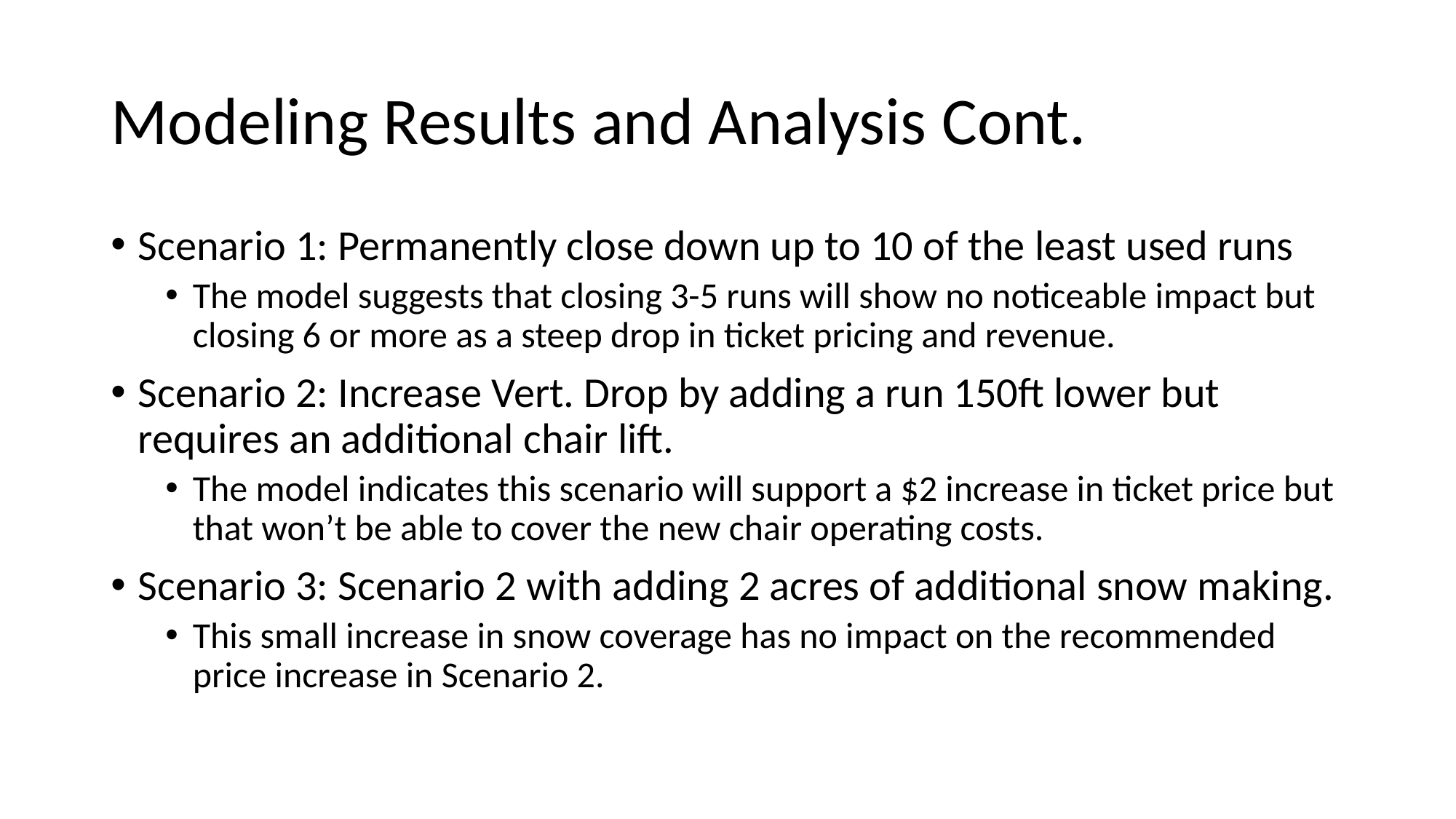

# Modeling Results and Analysis Cont.
Scenario 1: Permanently close down up to 10 of the least used runs
The model suggests that closing 3-5 runs will show no noticeable impact but closing 6 or more as a steep drop in ticket pricing and revenue.
Scenario 2: Increase Vert. Drop by adding a run 150ft lower but requires an additional chair lift.
The model indicates this scenario will support a $2 increase in ticket price but that won’t be able to cover the new chair operating costs.
Scenario 3: Scenario 2 with adding 2 acres of additional snow making.
This small increase in snow coverage has no impact on the recommended price increase in Scenario 2.